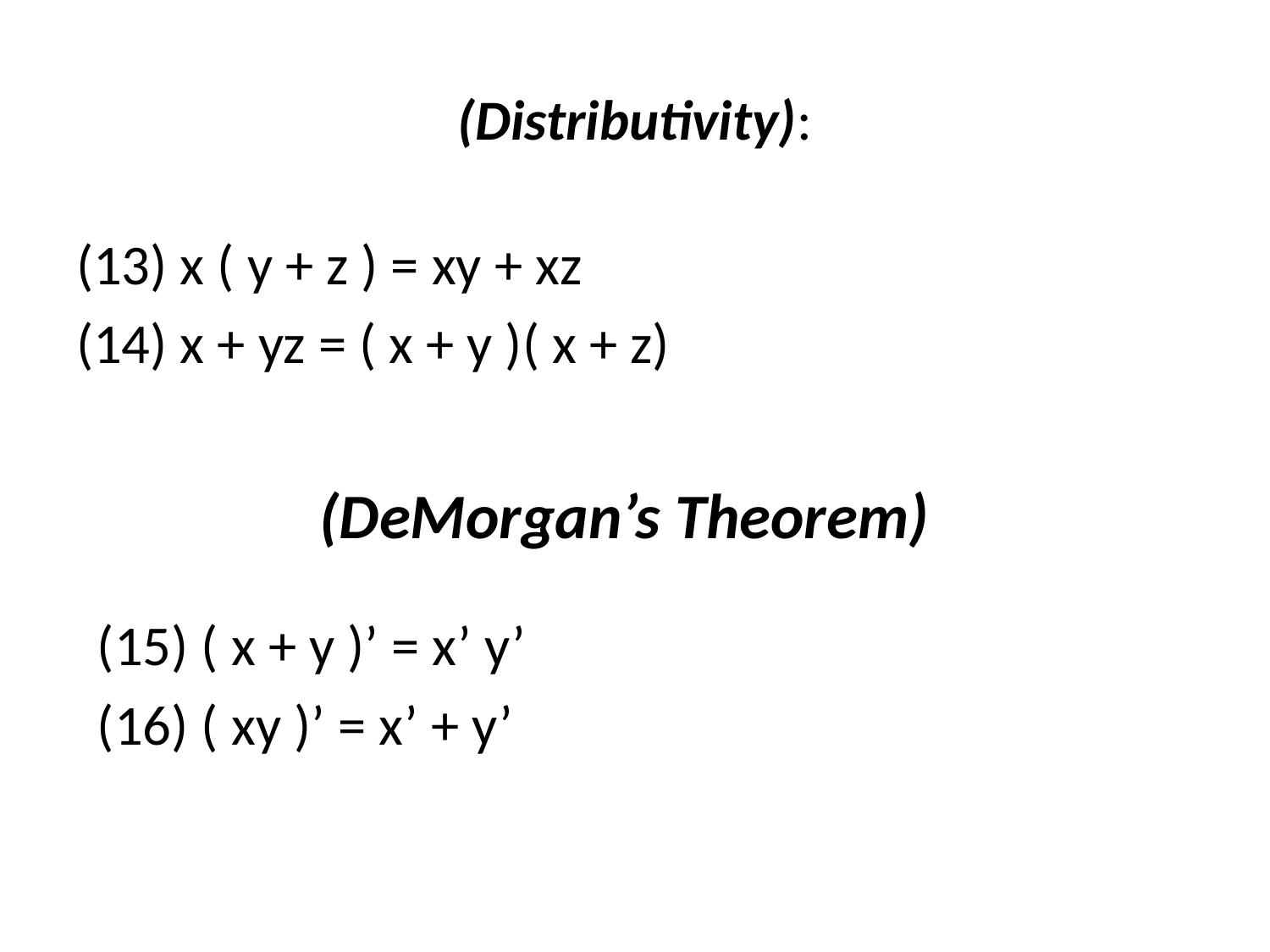

# (Distributivity):
(13) x ( y + z ) = xy + xz
(14) x + yz = ( x + y )( x + z)
(DeMorgan’s Theorem)
(15) ( x + y )’ = x’ y’
(16) ( xy )’ = x’ + y’